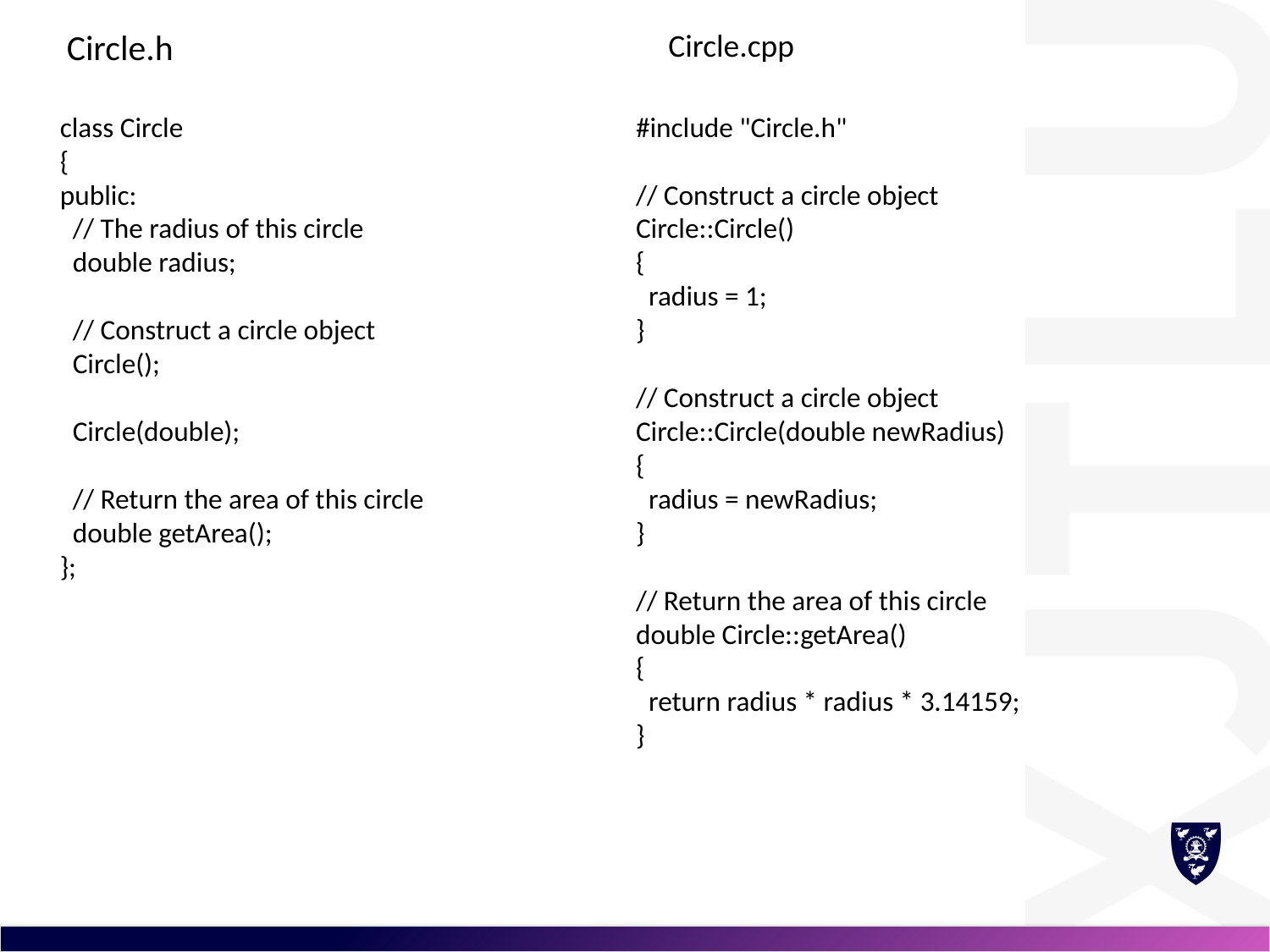

Circle.h
Circle.cpp
class Circle
{
public:
  // The radius of this circle
  double radius;

  // Construct a circle object
  Circle();

  Circle(double);

  // Return the area of this circle
  double getArea();
};
#include "Circle.h"

// Construct a circle object
Circle::Circle()
{
  radius = 1;
}

// Construct a circle object
Circle::Circle(double newRadius)
{
  radius = newRadius;
}

// Return the area of this circle
double Circle::getArea()
{
  return radius * radius * 3.14159;
}